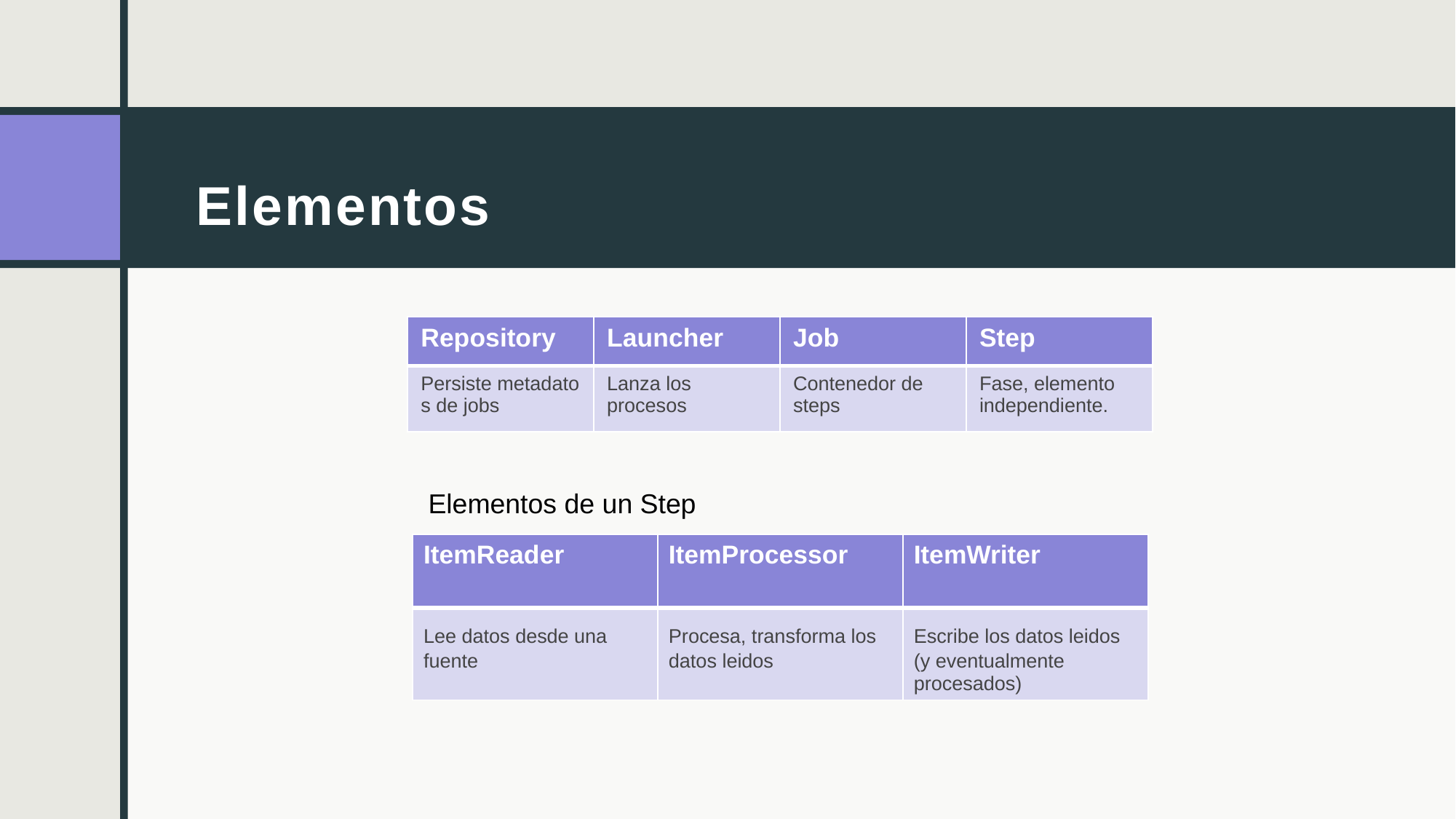

# Elementos

| Repository | Launcher | Job | Step |
| --- | --- | --- | --- |
| Persiste metadatos de jobs | Lanza los procesos | Contenedor de steps | Fase, elemento independiente. |

Elementos de un Step
| ItemReader​ | ItemProcessor​ | ItemWriter​ |
| --- | --- | --- |
| ​Lee datos desde una fuente | ​Procesa, transforma los datos leidos | ​Escribe los datos leidos (y eventualmente procesados) |